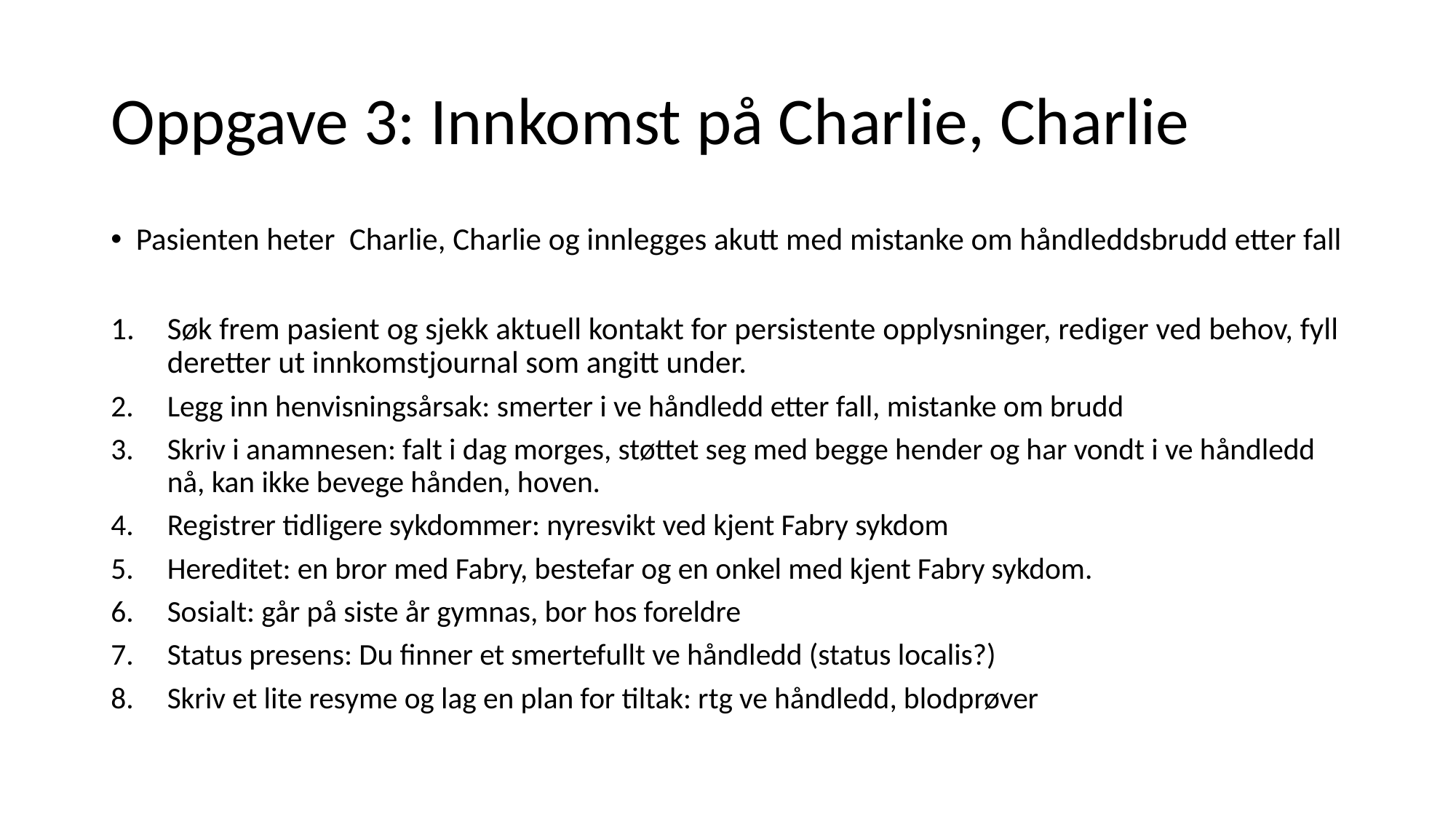

# Oppgave 3: Innkomst på Charlie, Charlie
Pasienten heter  Charlie, Charlie og innlegges akutt med mistanke om håndleddsbrudd etter fall

Søk frem pasient og sjekk aktuell kontakt for persistente opplysninger, rediger ved behov, fyll deretter ut innkomstjournal som angitt under.
Legg inn henvisningsårsak: smerter i ve håndledd etter fall, mistanke om brudd
Skriv i anamnesen: falt i dag morges, støttet seg med begge hender og har vondt i ve håndledd nå, kan ikke bevege hånden, hoven.
Registrer tidligere sykdommer: nyresvikt ved kjent Fabry sykdom
Hereditet: en bror med Fabry, bestefar og en onkel med kjent Fabry sykdom.
Sosialt: går på siste år gymnas, bor hos foreldre
Status presens: Du finner et smertefullt ve håndledd (status localis?)
Skriv et lite resyme og lag en plan for tiltak: rtg ve håndledd, blodprøver